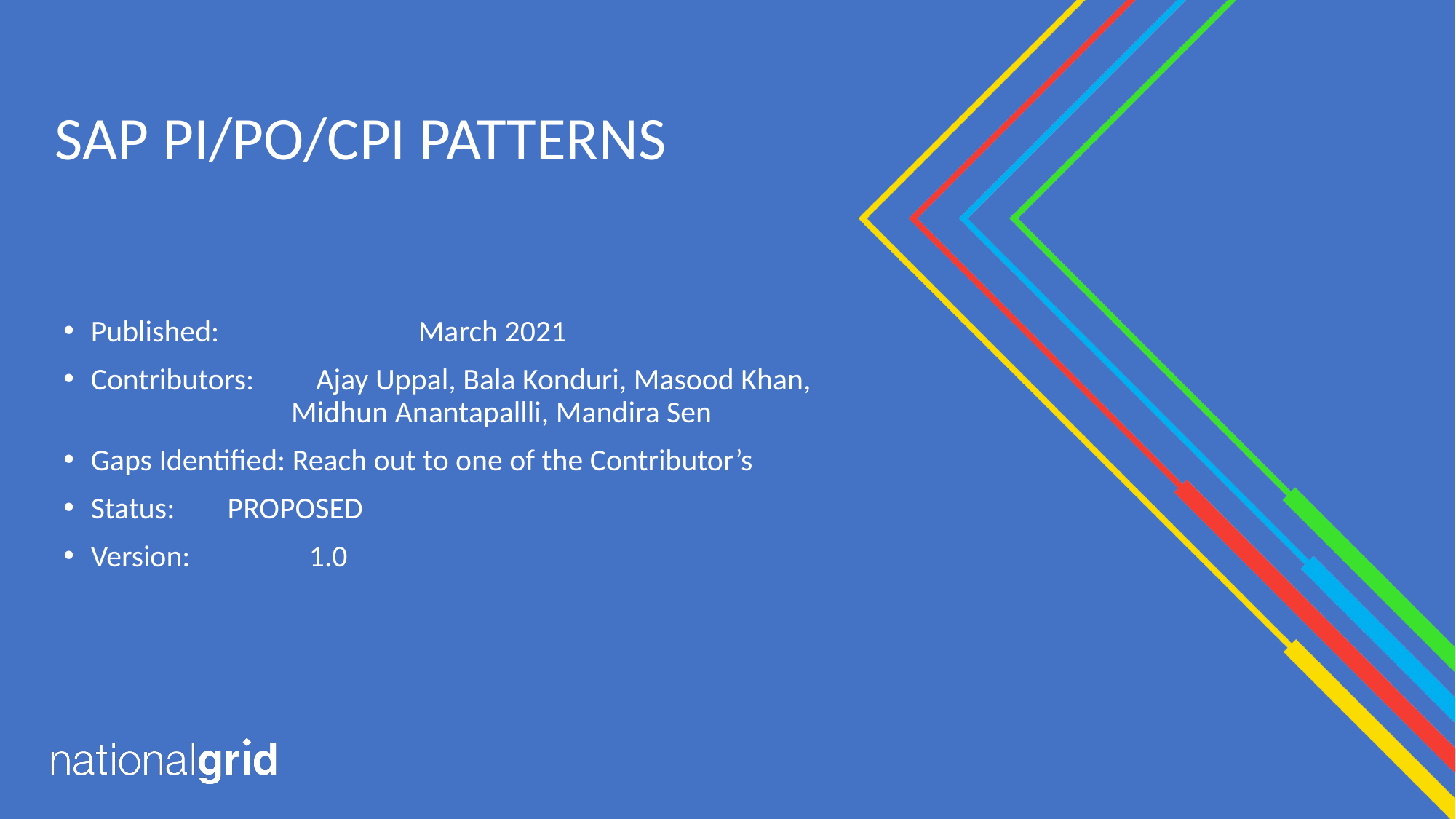

# SAP PI/PO/CPI PATTERNS
Published: 		March 2021
Contributors:	 Ajay Uppal, Bala Konduri, Masood Khan,
                             Midhun Anantapallli, Mandira Sen
Gaps Identified: Reach out to one of the Contributor’s
Status: 	    PROPOSED
Version:		1.0